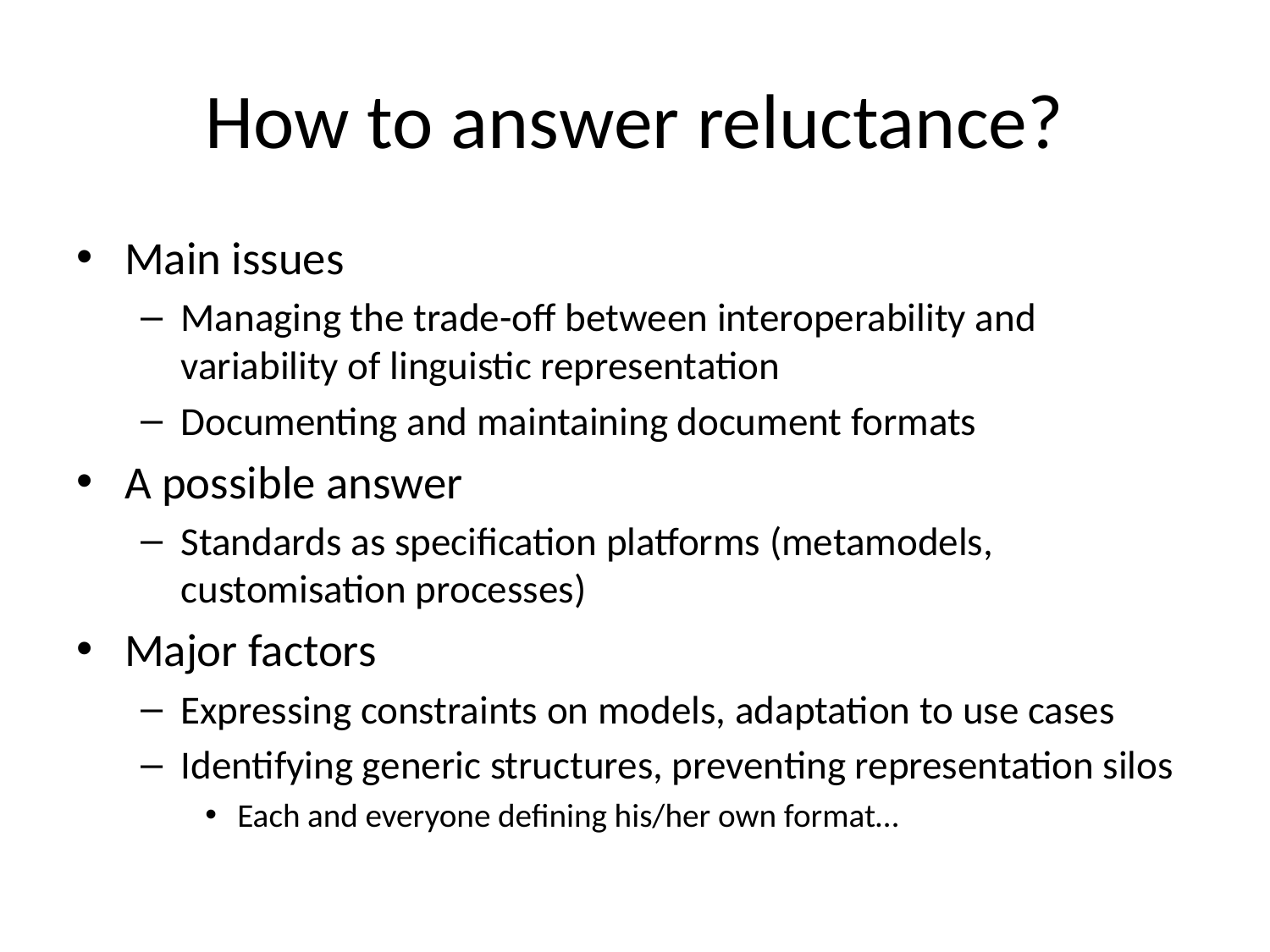

# How to answer reluctance?
Main issues
Managing the trade-off between interoperability and variability of linguistic representation
Documenting and maintaining document formats
A possible answer
Standards as specification platforms (metamodels, customisation processes)
Major factors
Expressing constraints on models, adaptation to use cases
Identifying generic structures, preventing representation silos
Each and everyone defining his/her own format…